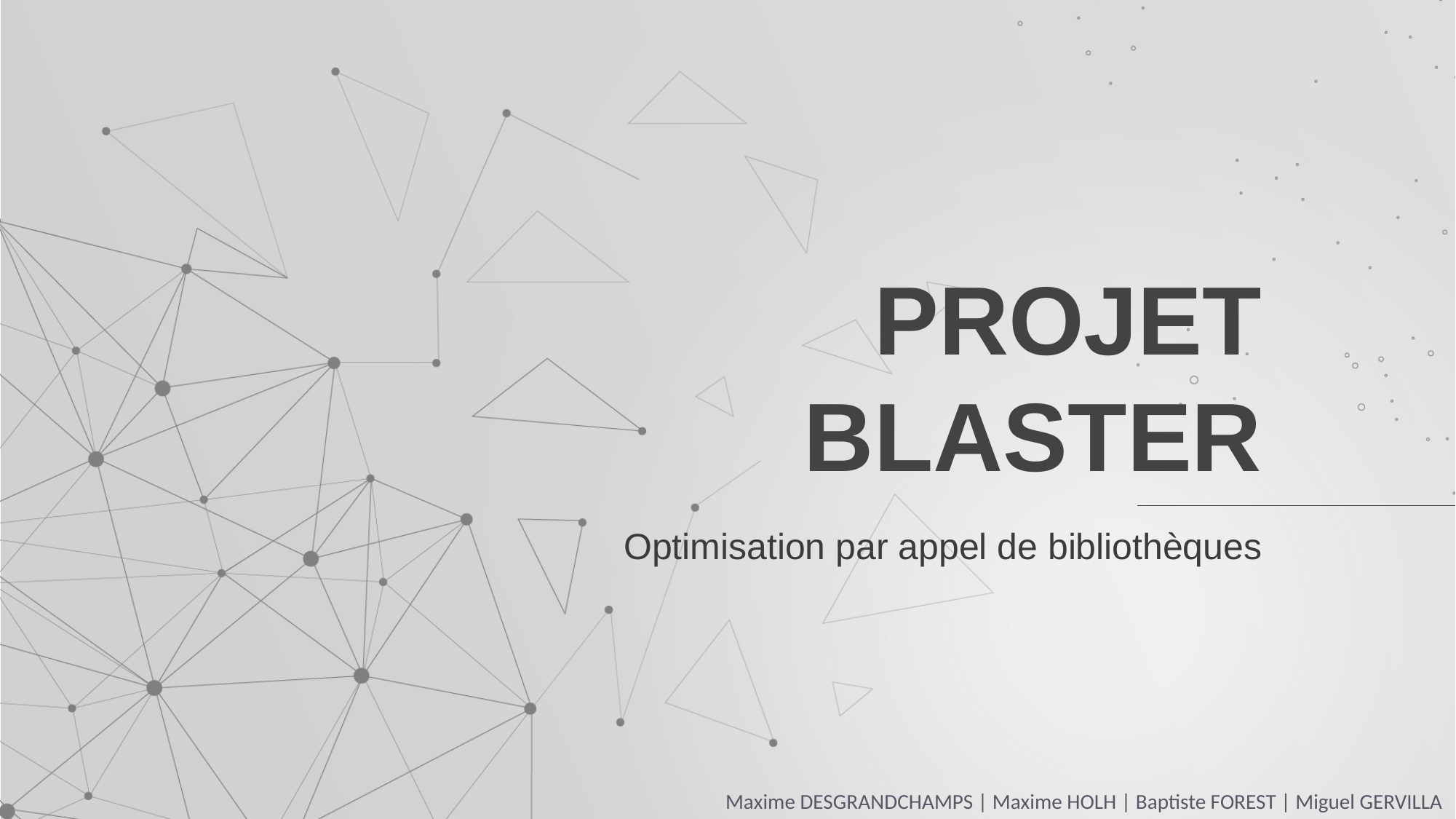

# PROJET BLASTER
Optimisation par appel de bibliothèques
Maxime DESGRANDCHAMPS | Maxime HOLH | Baptiste FOREST | Miguel GERVILLA